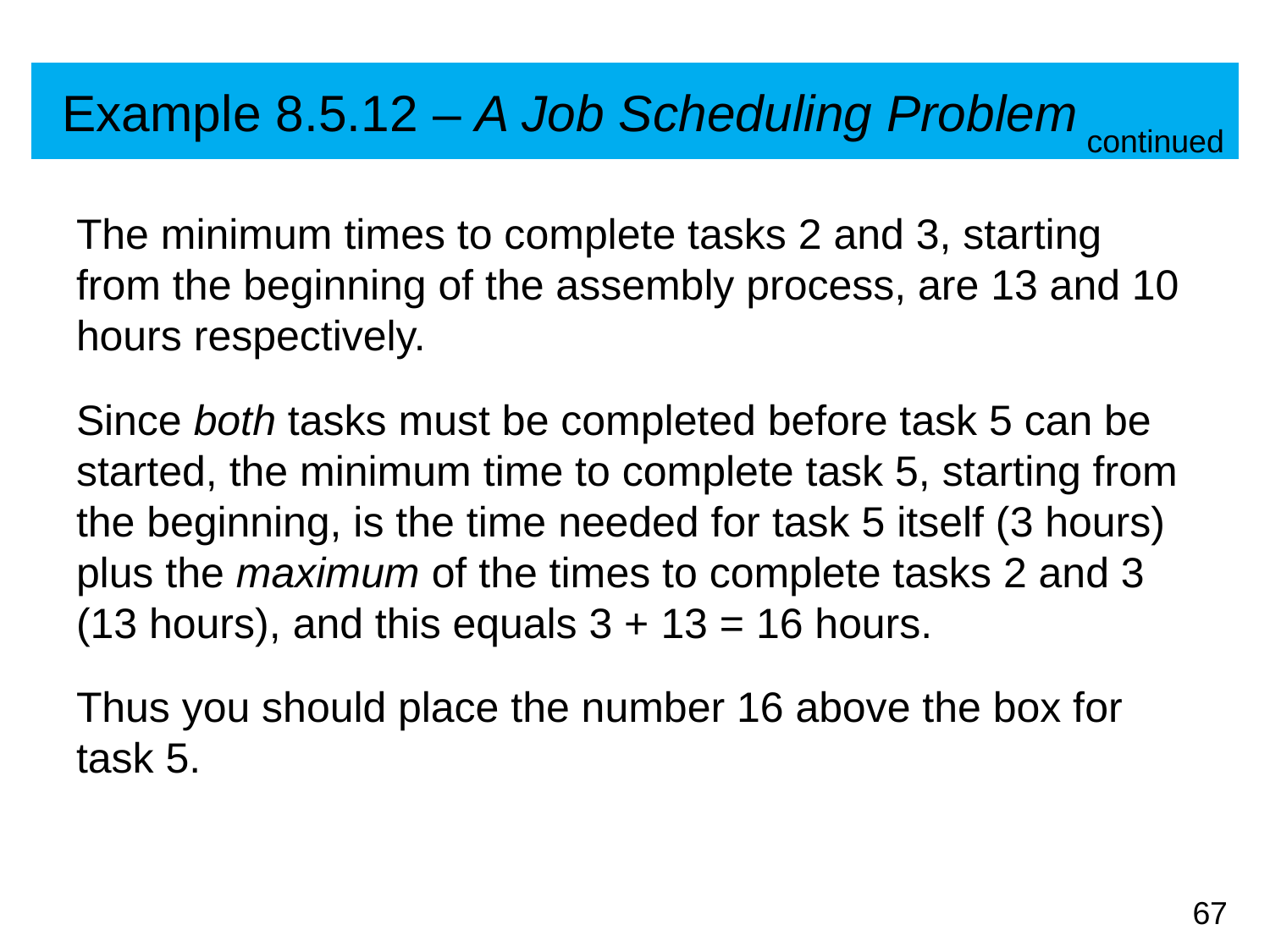

# Example 8.5.12 – A Job Scheduling Problem
continued
The minimum times to complete tasks 2 and 3, starting from the beginning of the assembly process, are 13 and 10 hours respectively.

Since both tasks must be completed before task 5 can be started, the minimum time to complete task 5, starting from the beginning, is the time needed for task 5 itself (3 hours) plus the maximum of the times to complete tasks 2 and 3 (13 hours), and this equals 3 + 13 = 16 hours.

Thus you should place the number 16 above the box for task 5.